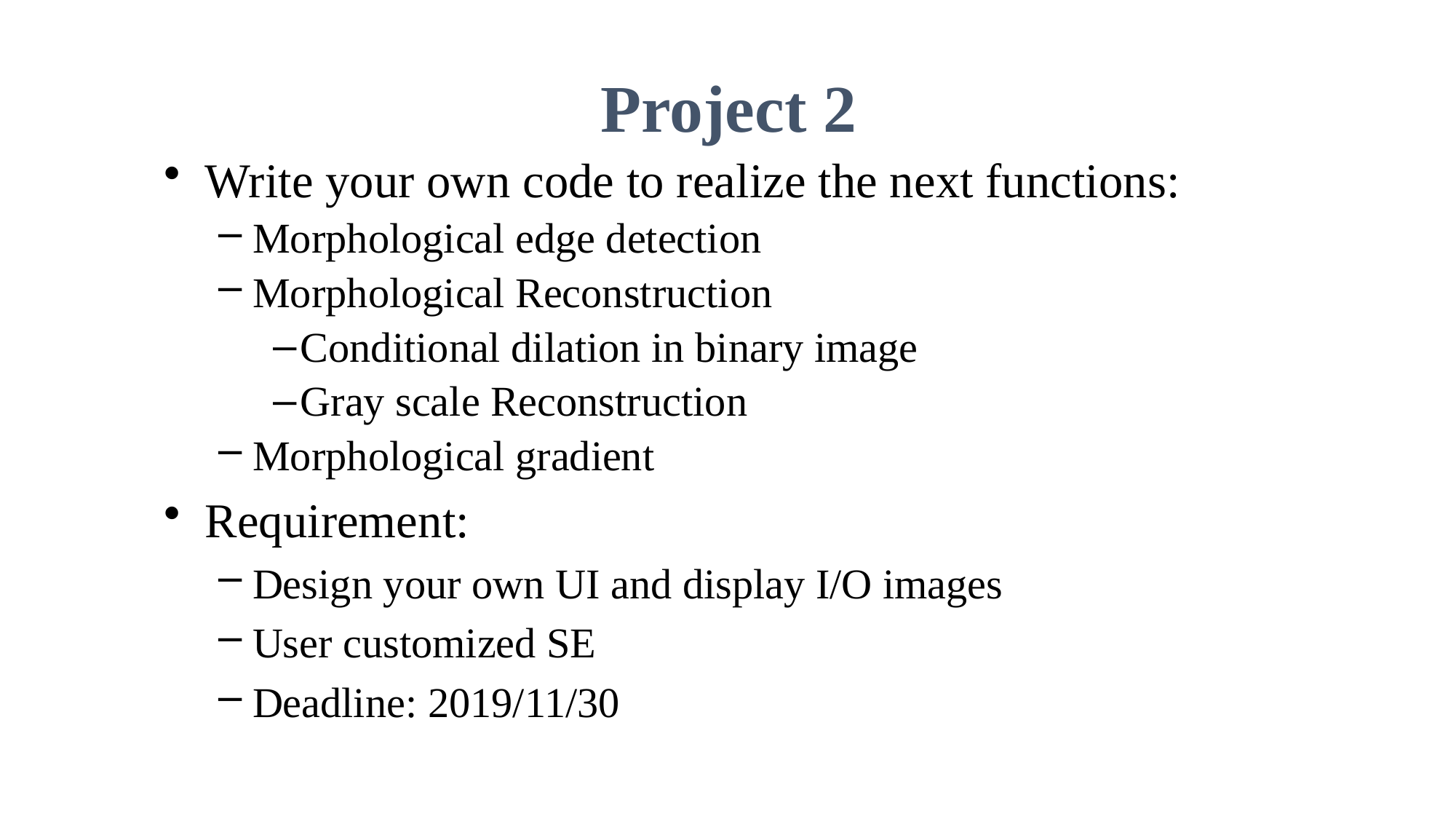

Project 2
Write your own code to realize the next functions:
Morphological edge detection
Morphological Reconstruction
Conditional dilation in binary image
Gray scale Reconstruction
Morphological gradient
Requirement:
Design your own UI and display I/O images
User customized SE
Deadline: 2019/11/30